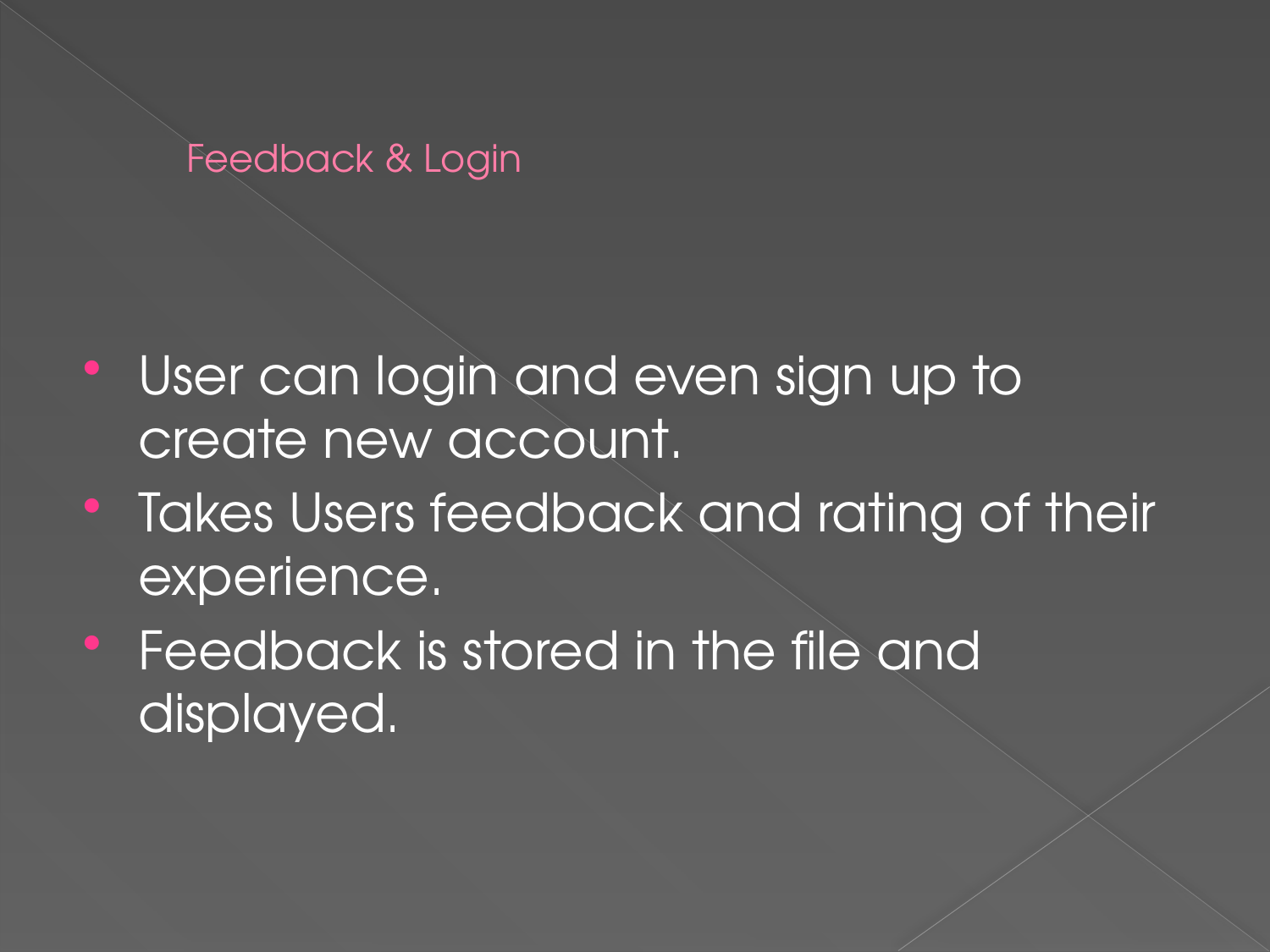

# Feedback & Login

User can login and even sign up to create new account.
Takes Users feedback and rating of their experience.
Feedback is stored in the file and displayed.